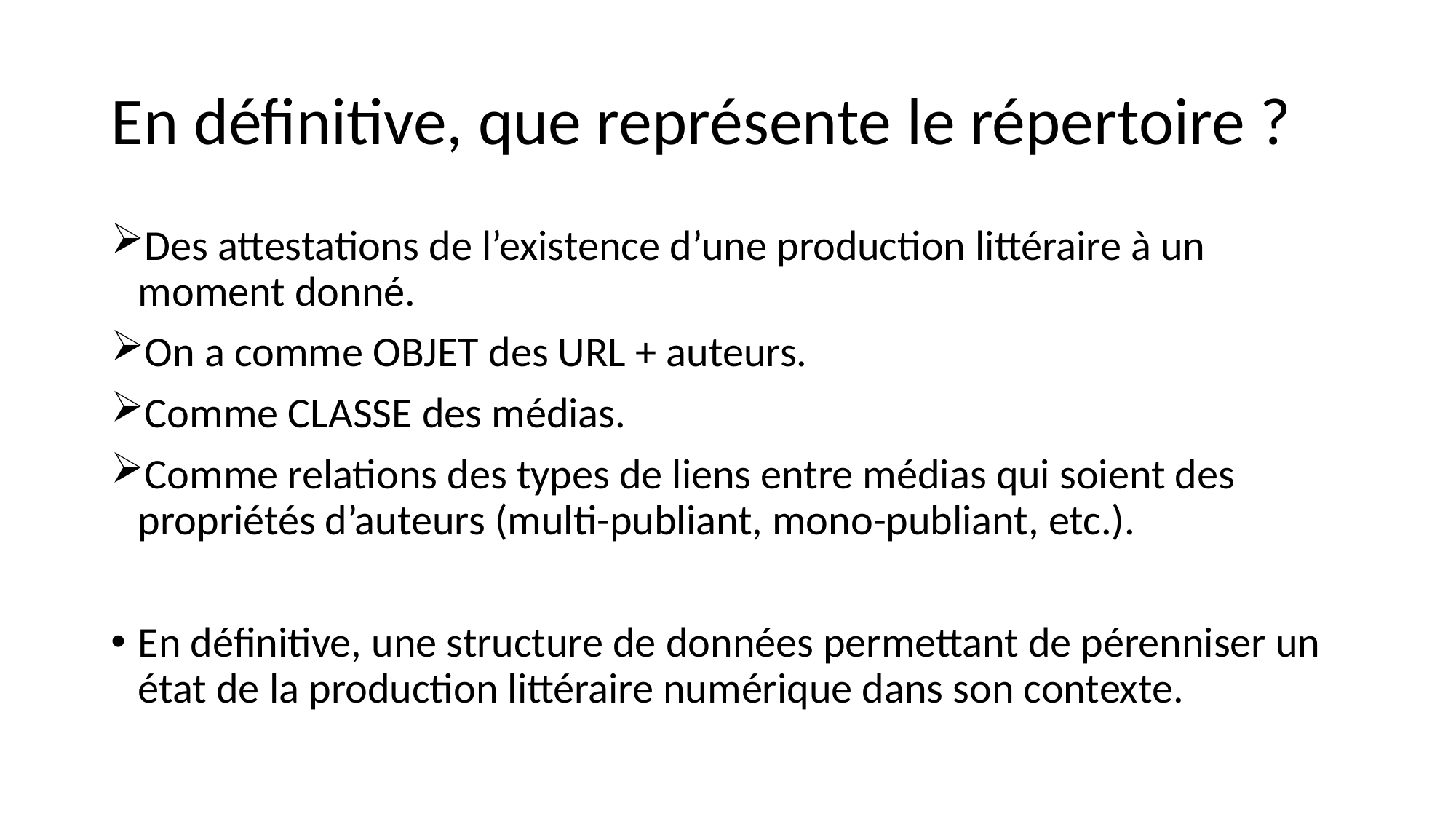

# En définitive, que représente le répertoire ?
Des attestations de l’existence d’une production littéraire à un moment donné.
On a comme OBJET des URL + auteurs.
Comme CLASSE des médias.
Comme relations des types de liens entre médias qui soient des propriétés d’auteurs (multi-publiant, mono-publiant, etc.).

En définitive, une structure de données permettant de pérenniser un état de la production littéraire numérique dans son contexte.